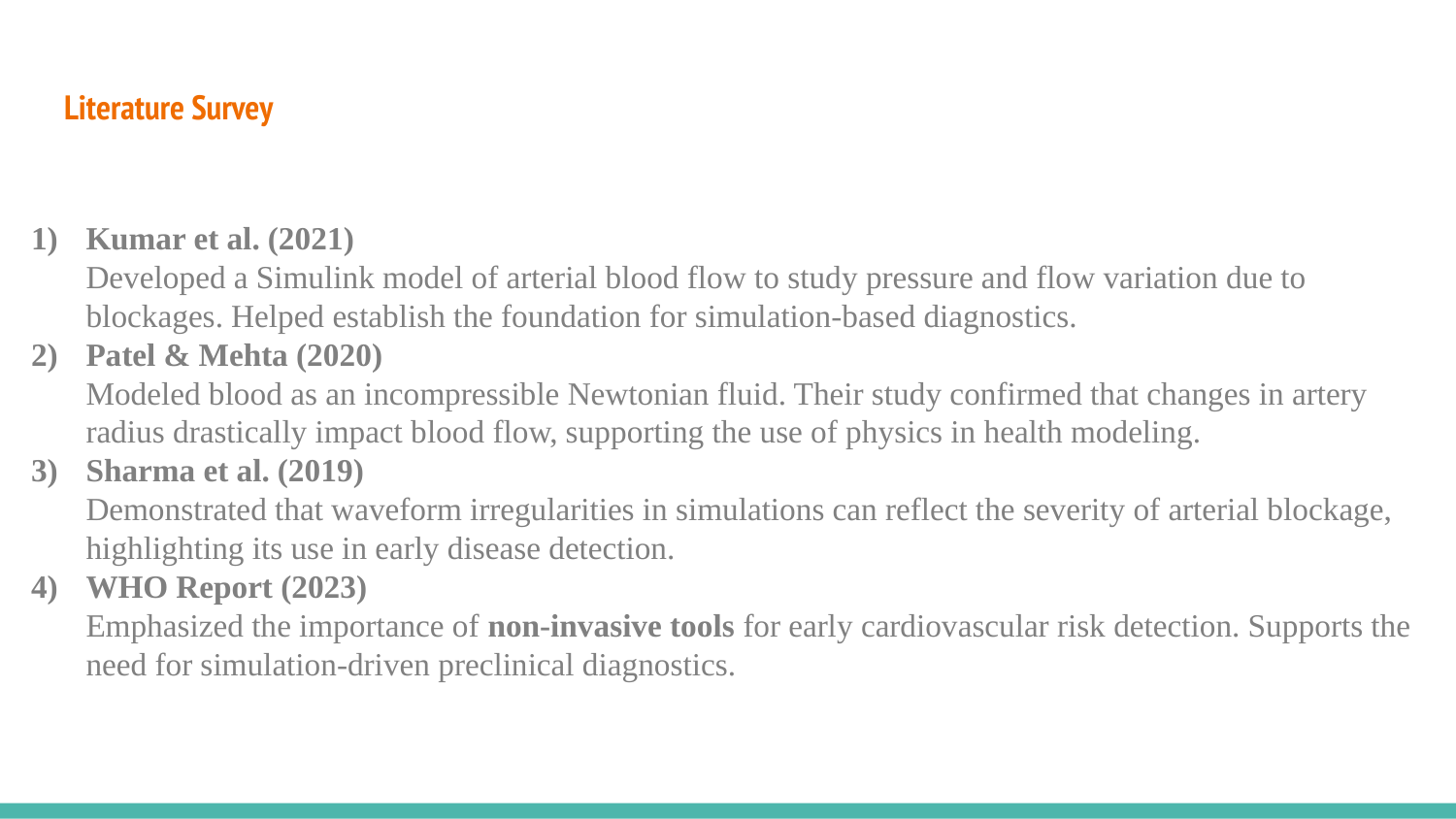

# Literature Survey
Kumar et al. (2021)
Developed a Simulink model of arterial blood flow to study pressure and flow variation due to blockages. Helped establish the foundation for simulation-based diagnostics.
Patel & Mehta (2020)
Modeled blood as an incompressible Newtonian fluid. Their study confirmed that changes in artery radius drastically impact blood flow, supporting the use of physics in health modeling.
Sharma et al. (2019)
Demonstrated that waveform irregularities in simulations can reflect the severity of arterial blockage, highlighting its use in early disease detection.
WHO Report (2023)
Emphasized the importance of non-invasive tools for early cardiovascular risk detection. Supports the need for simulation-driven preclinical diagnostics.